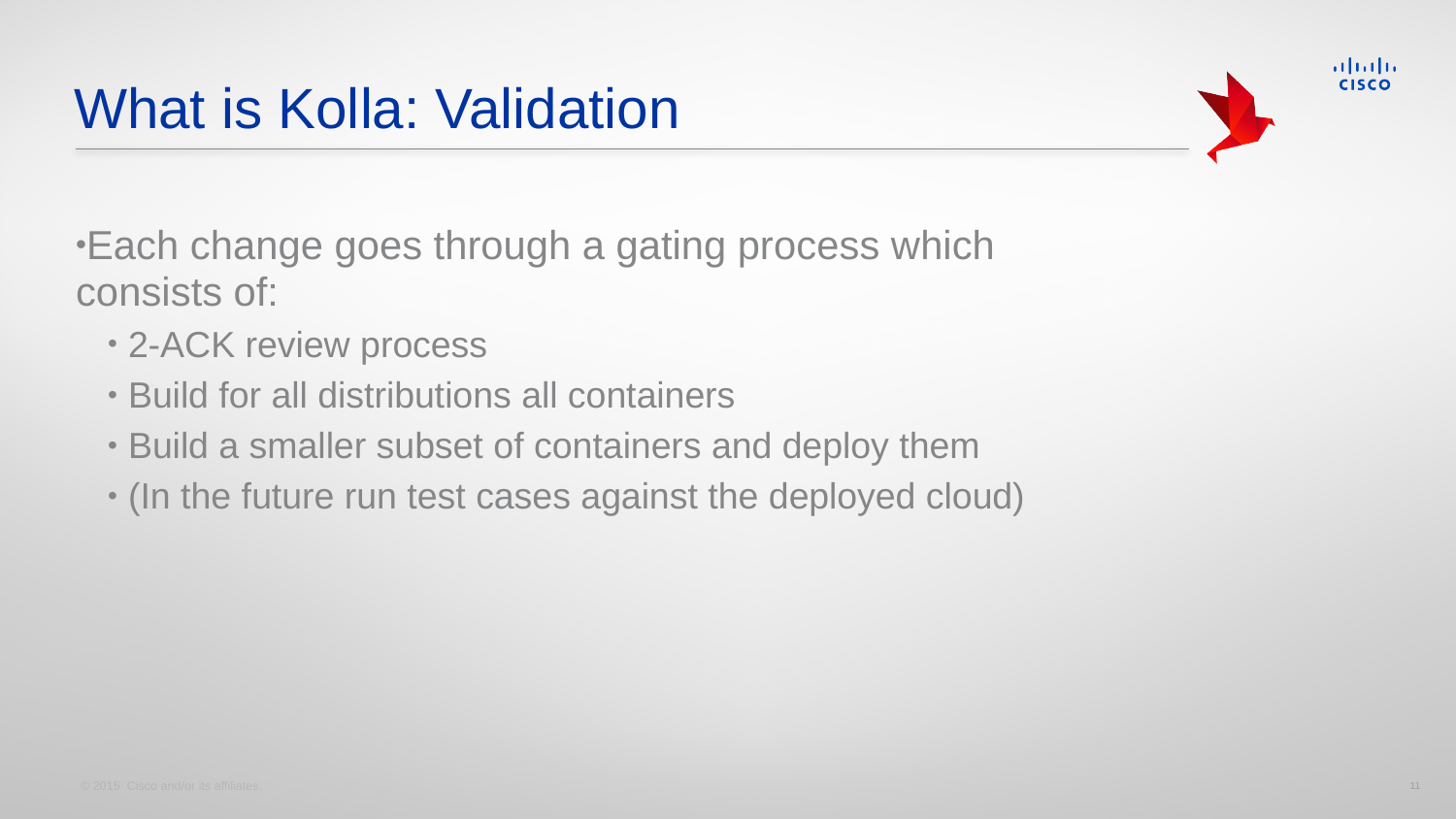

# What is Kolla: Validation
Each change goes through a gating process which consists of:
2-ACK review process
Build for all distributions all containers
Build a smaller subset of containers and deploy them
(In the future run test cases against the deployed cloud)